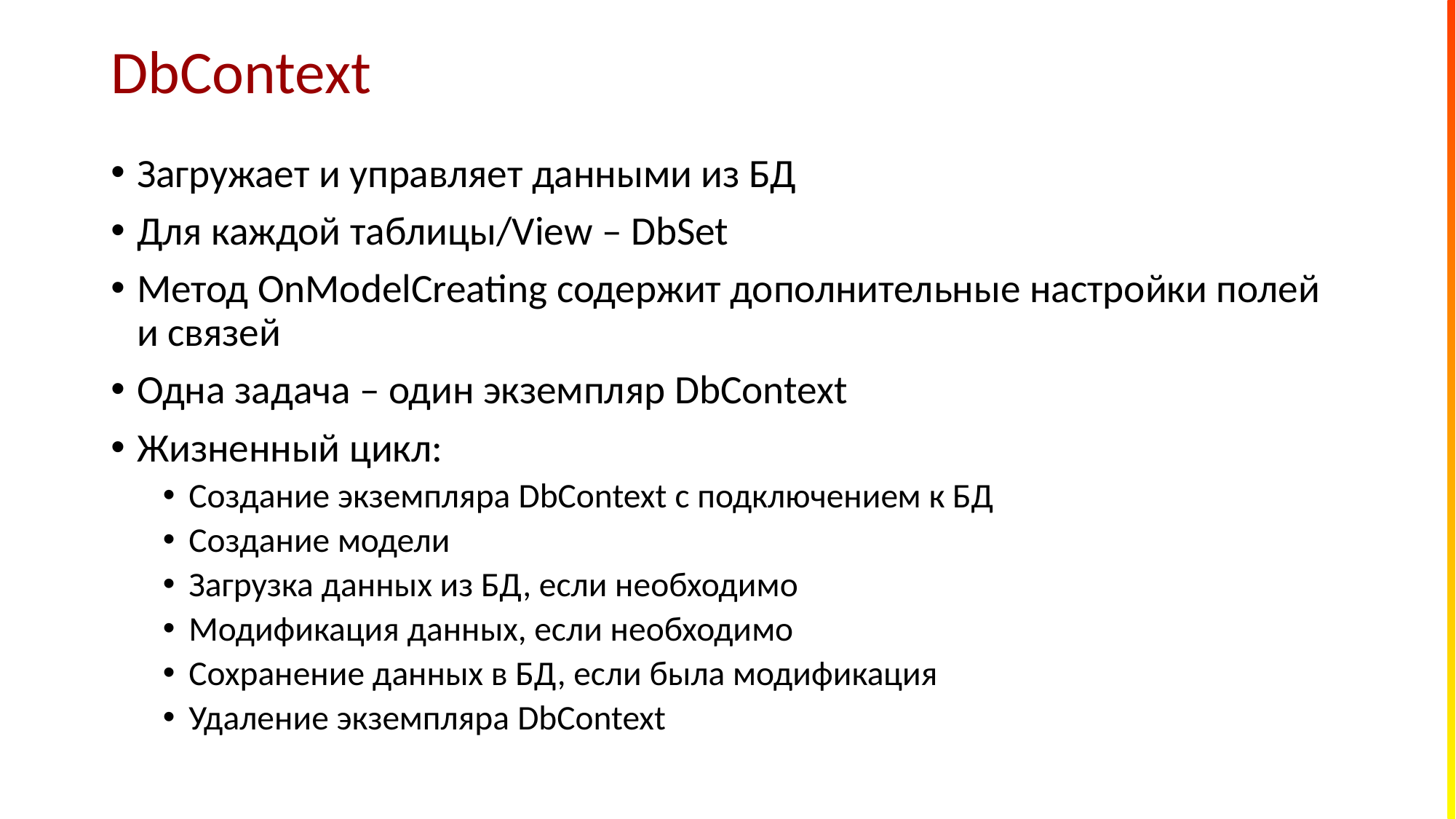

# DbContext
Загружает и управляет данными из БД
Для каждой таблицы/View – DbSet
Метод OnModelCreating содержит дополнительные настройки полей и связей
Одна задача – один экземпляр DbContext
Жизненный цикл:
Создание экземпляра DbContext с подключением к БД
Создание модели
Загрузка данных из БД, если необходимо
Модификация данных, если необходимо
Сохранение данных в БД, если была модификация
Удаление экземпляра DbContext